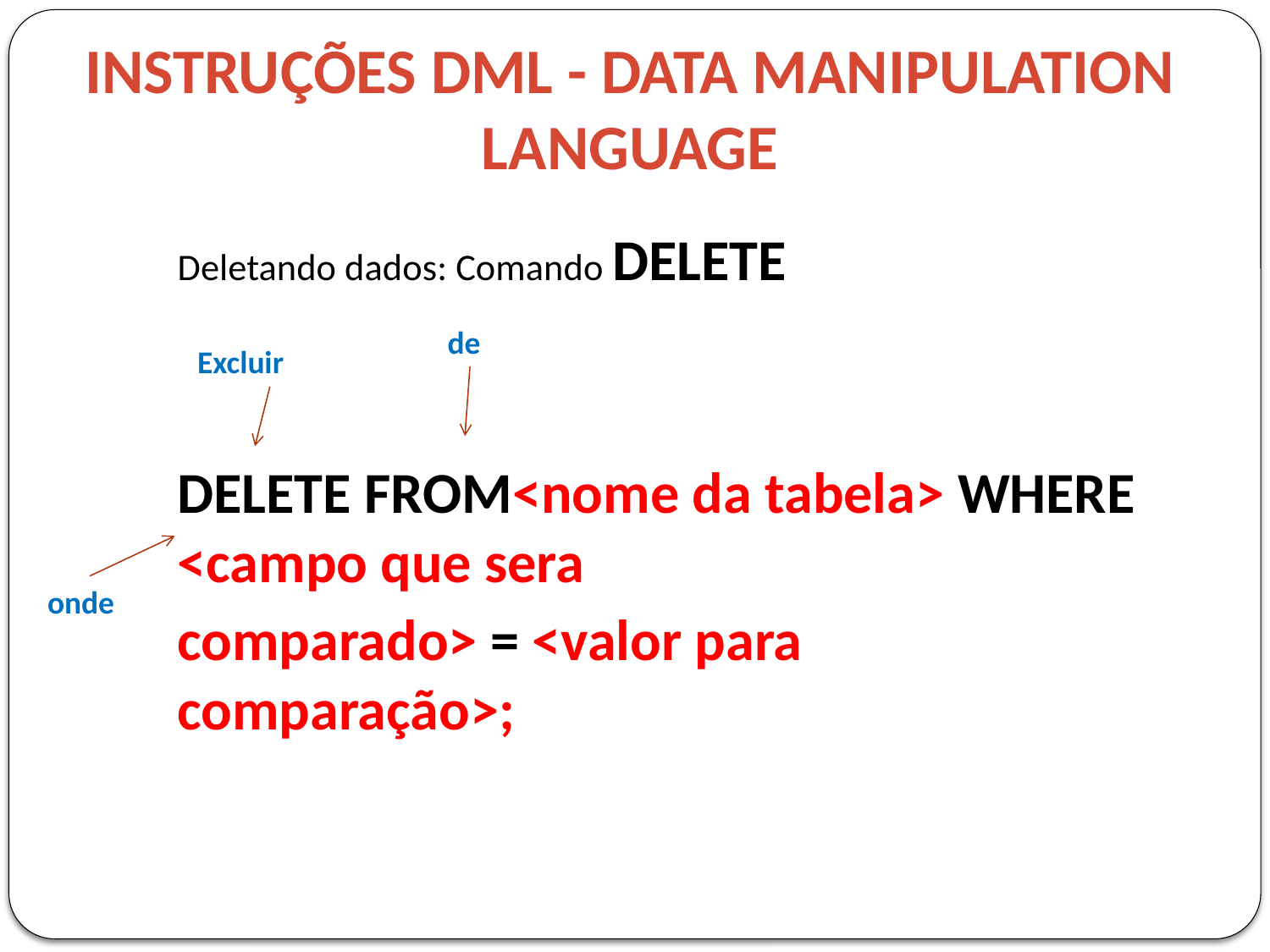

# Instruções DML - Data Manipulation Language
Deletando dados: Comando DELETE

DELETE FROM<nome da tabela> WHERE <campo que sera
comparado> = <valor para comparação>;

de
Excluir
onde